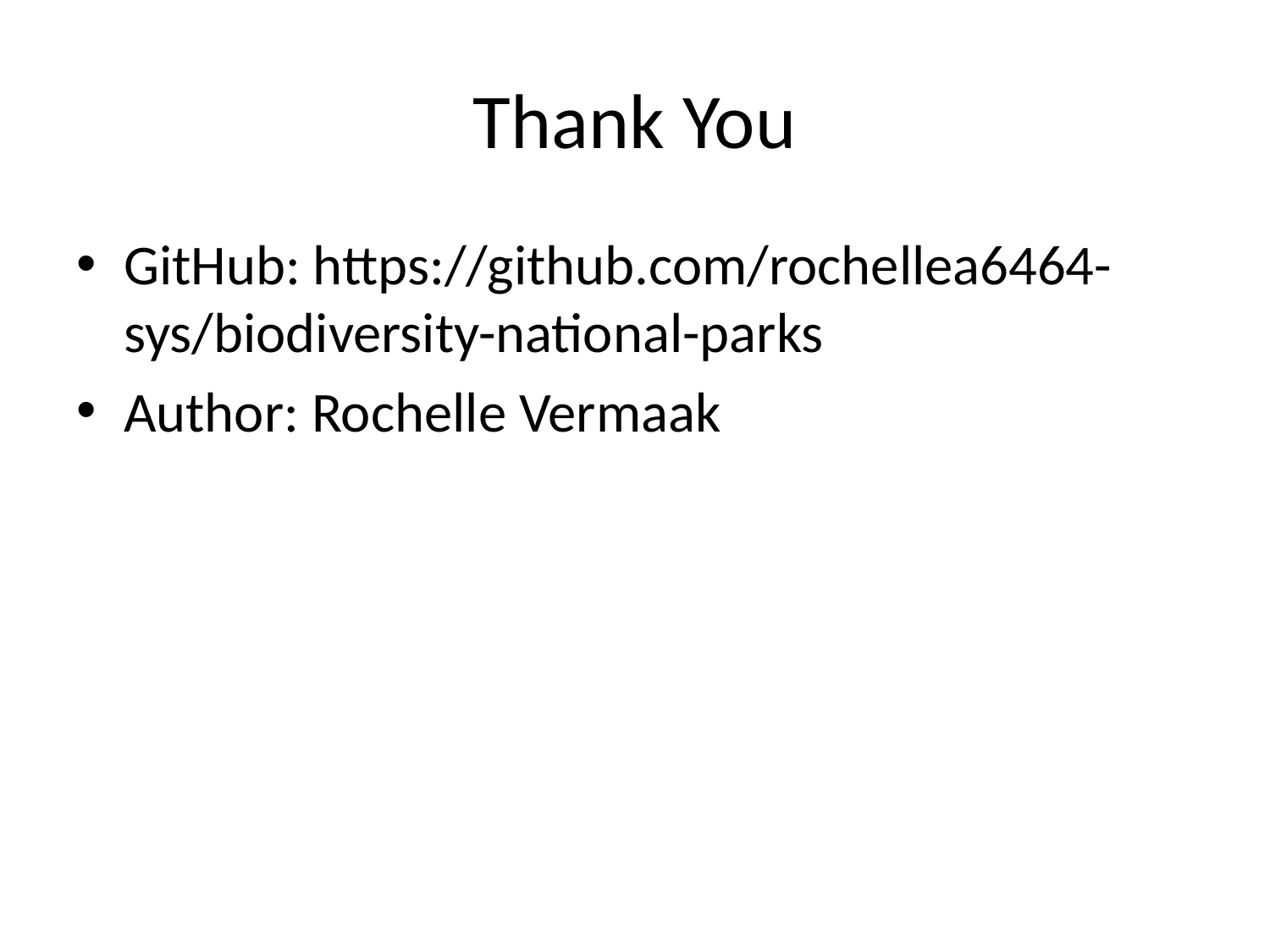

# Thank You
GitHub: https://github.com/rochellea6464-sys/biodiversity-national-parks
Author: Rochelle Vermaak